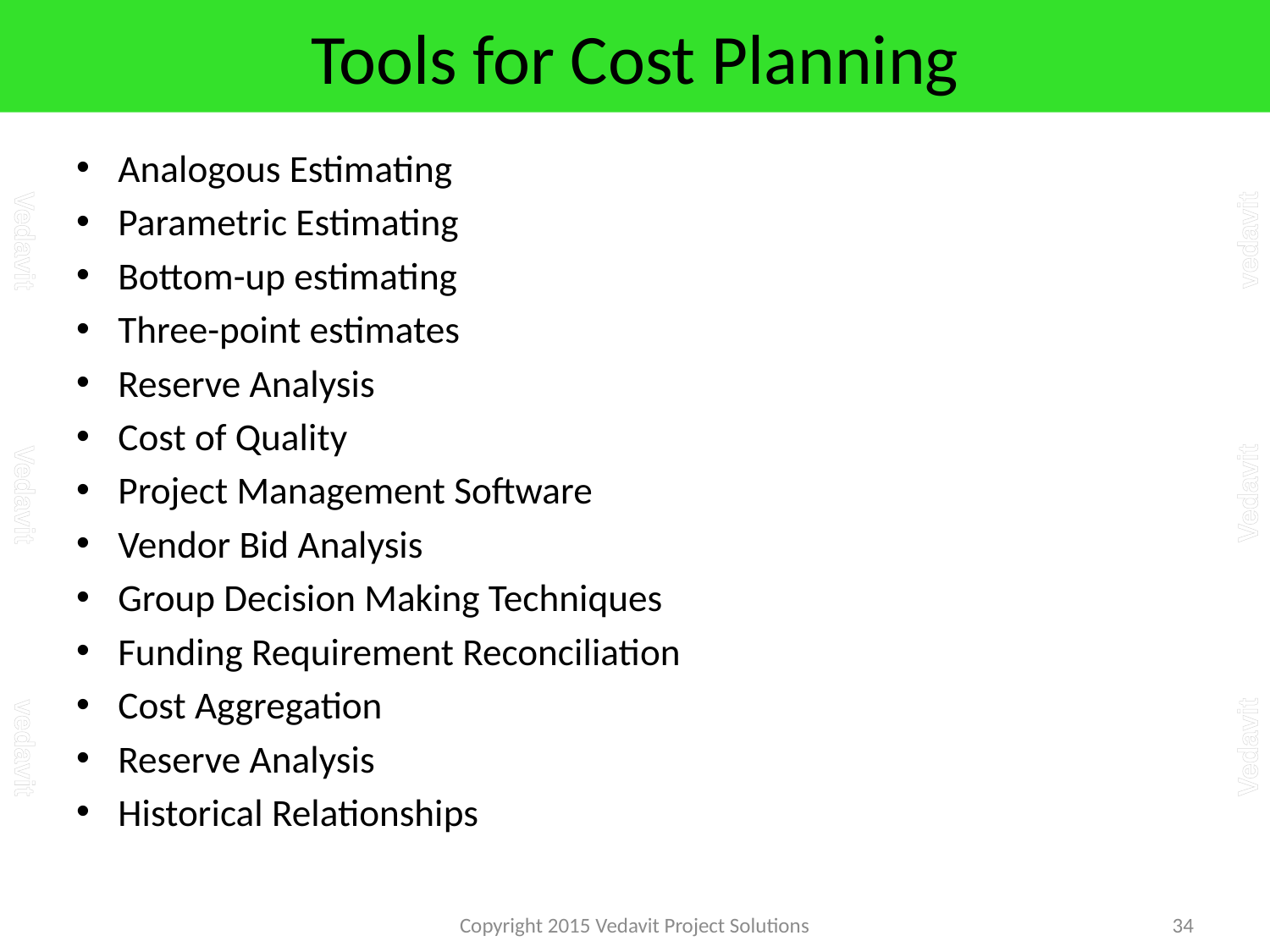

# Tools for Cost Planning
Analogous Estimating
Parametric Estimating
Bottom-up estimating
Three-point estimates
Reserve Analysis
Cost of Quality
Project Management Software
Vendor Bid Analysis
Group Decision Making Techniques
Funding Requirement Reconciliation
Cost Aggregation
Reserve Analysis
Historical Relationships

Copyright 2015 Vedavit Project Solutions
34